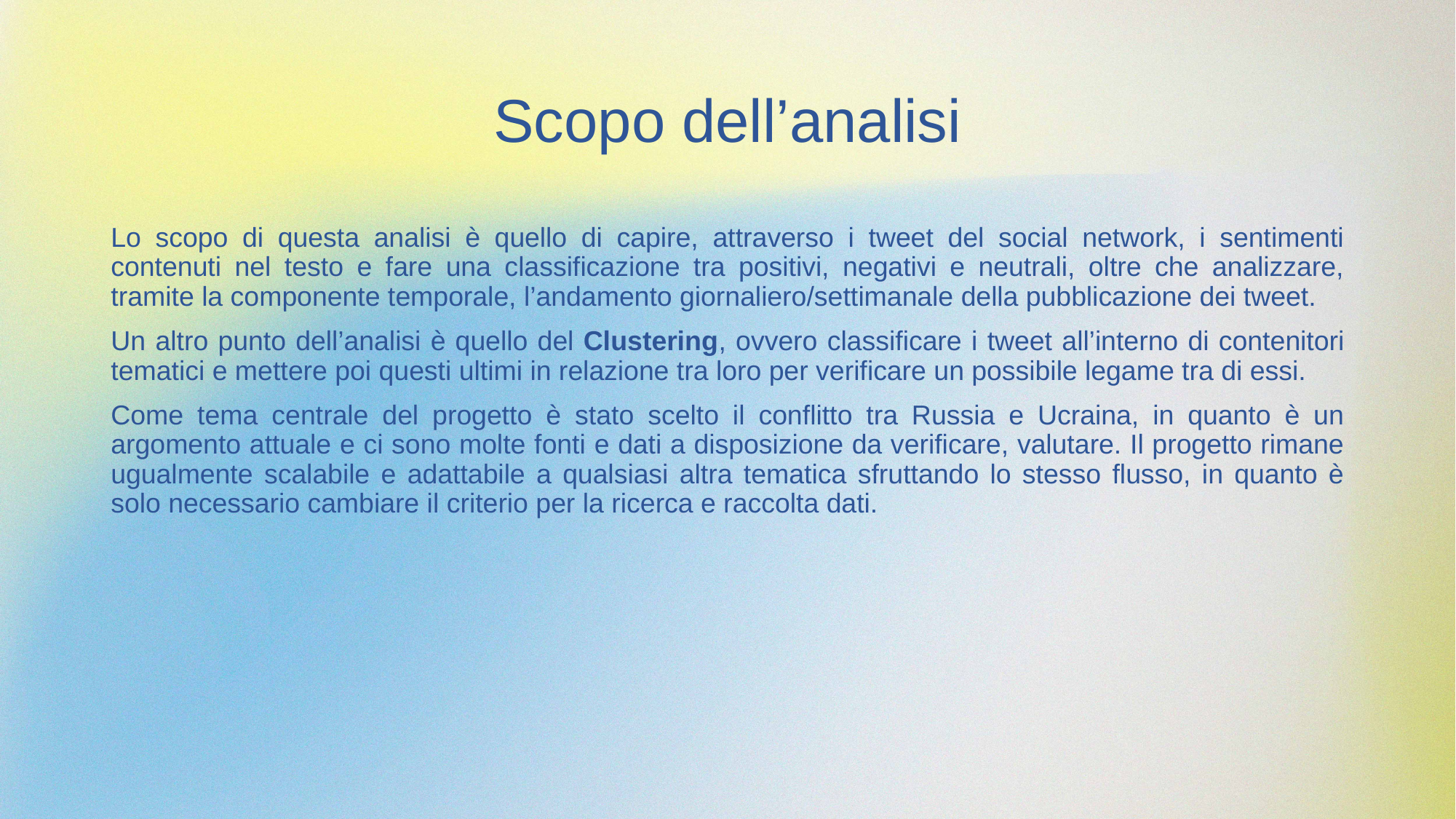

# Scopo dell’analisi
Lo scopo di questa analisi è quello di capire, attraverso i tweet del social network, i sentimenti contenuti nel testo e fare una classificazione tra positivi, negativi e neutrali, oltre che analizzare, tramite la componente temporale, l’andamento giornaliero/settimanale della pubblicazione dei tweet.
Un altro punto dell’analisi è quello del Clustering, ovvero classificare i tweet all’interno di contenitori tematici e mettere poi questi ultimi in relazione tra loro per verificare un possibile legame tra di essi.
Come tema centrale del progetto è stato scelto il conflitto tra Russia e Ucraina, in quanto è un argomento attuale e ci sono molte fonti e dati a disposizione da verificare, valutare. Il progetto rimane ugualmente scalabile e adattabile a qualsiasi altra tematica sfruttando lo stesso flusso, in quanto è solo necessario cambiare il criterio per la ricerca e raccolta dati.